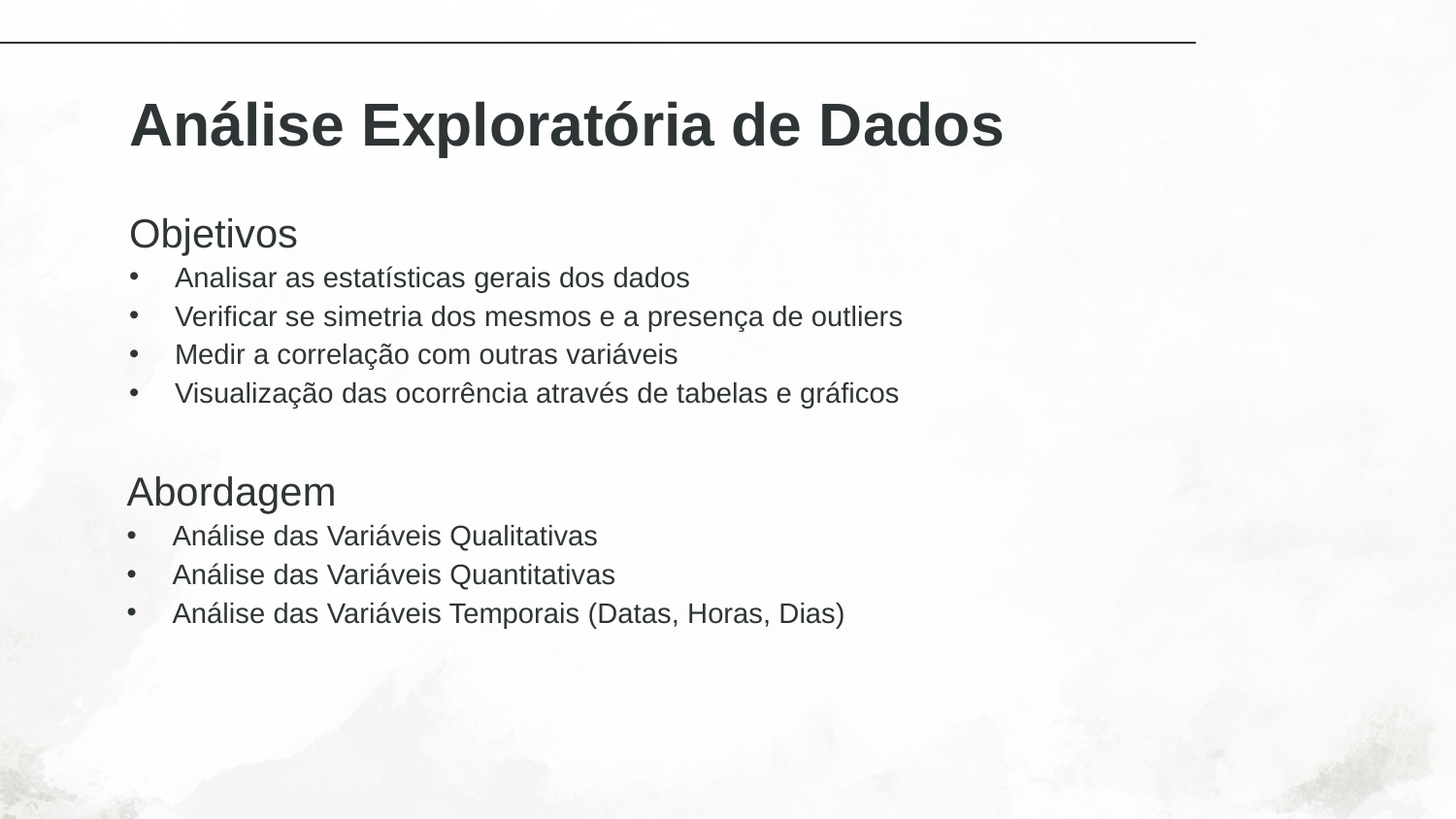

# Análise Exploratória de Dados
Objetivos
Analisar as estatísticas gerais dos dados
Verificar se simetria dos mesmos e a presença de outliers
Medir a correlação com outras variáveis
Visualização das ocorrência através de tabelas e gráficos

Abordagem
Análise das Variáveis Qualitativas
Análise das Variáveis Quantitativas
Análise das Variáveis Temporais (Datas, Horas, Dias)